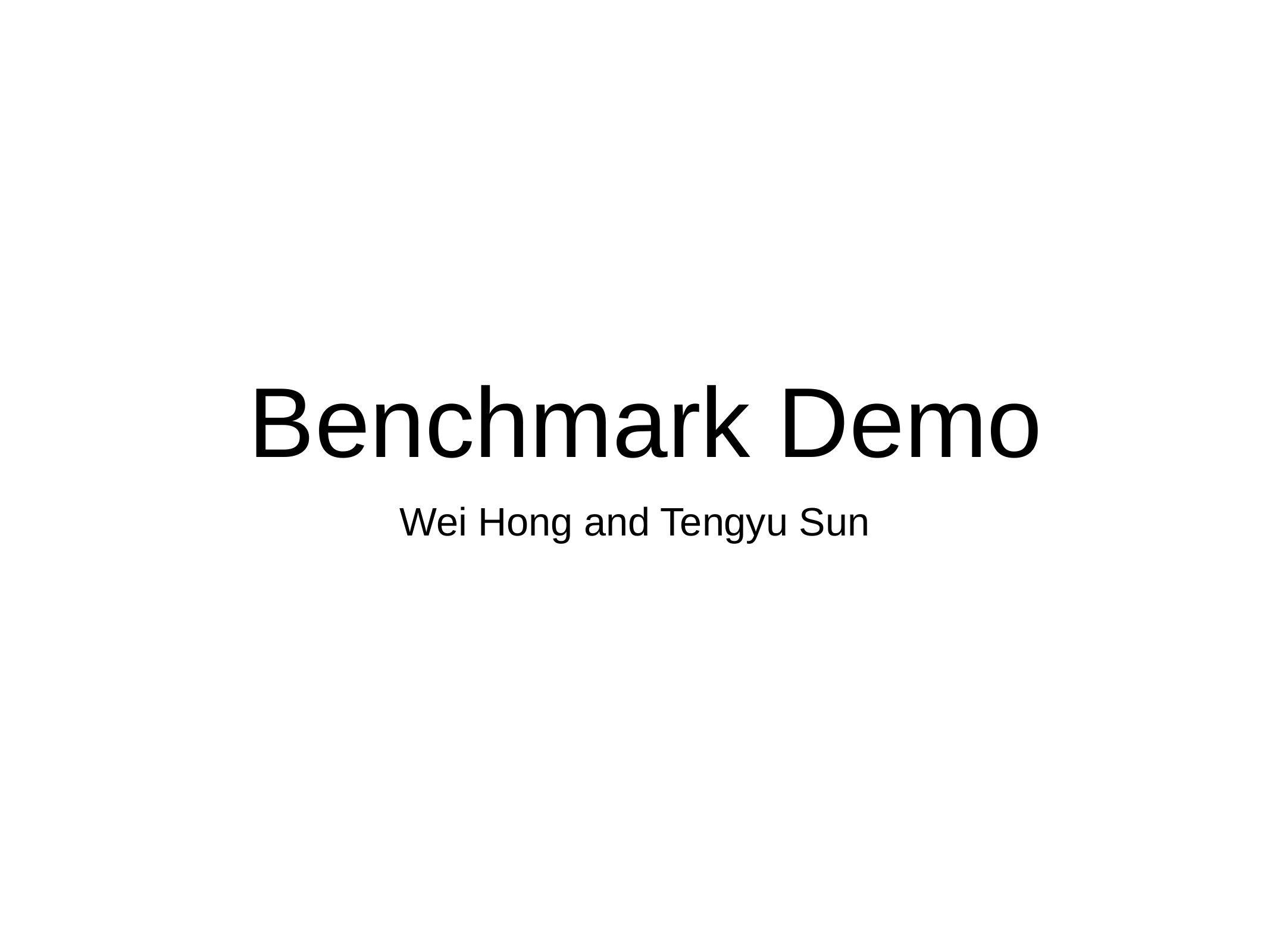

# Benchmark Demo
Wei Hong and Tengyu Sun